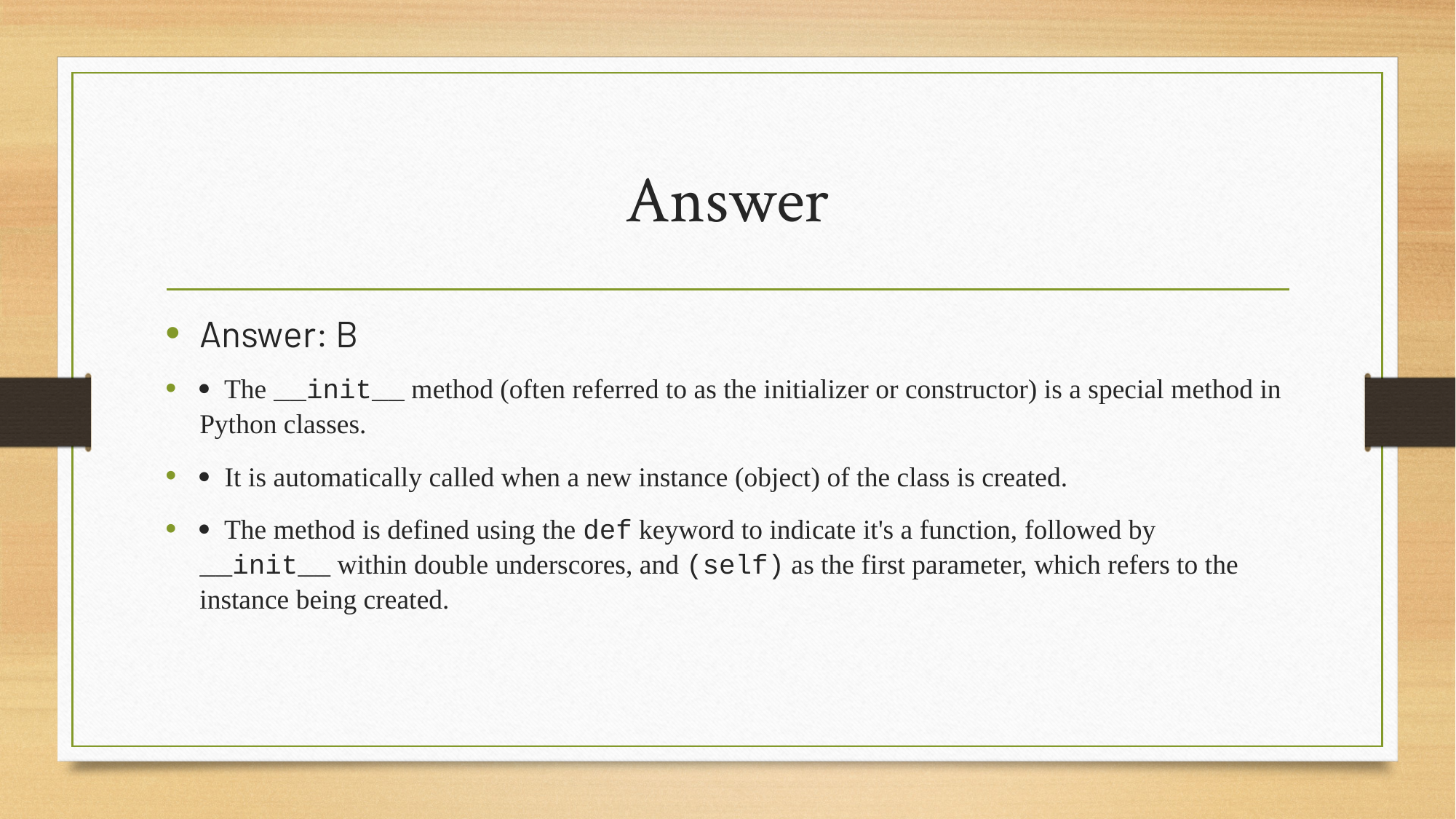

# Answer
Answer: B
•  The __init__ method (often referred to as the initializer or constructor) is a special method in Python classes.
•  It is automatically called when a new instance (object) of the class is created.
•  The method is defined using the def keyword to indicate it's a function, followed by __init__ within double underscores, and (self) as the first parameter, which refers to the instance being created.